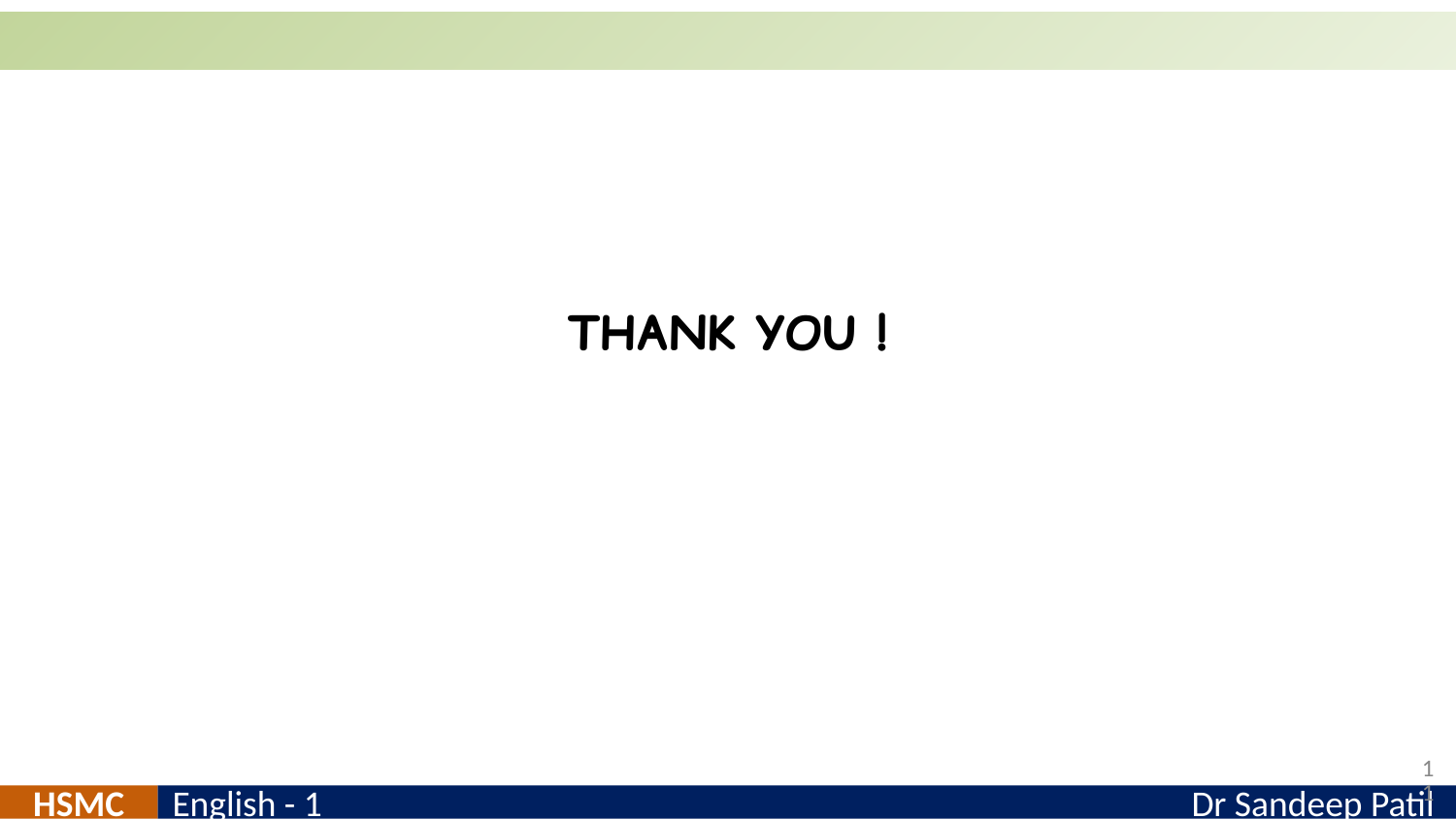

THANK YOU !
11
HSMC
English - 1						Dr Sandeep Patil